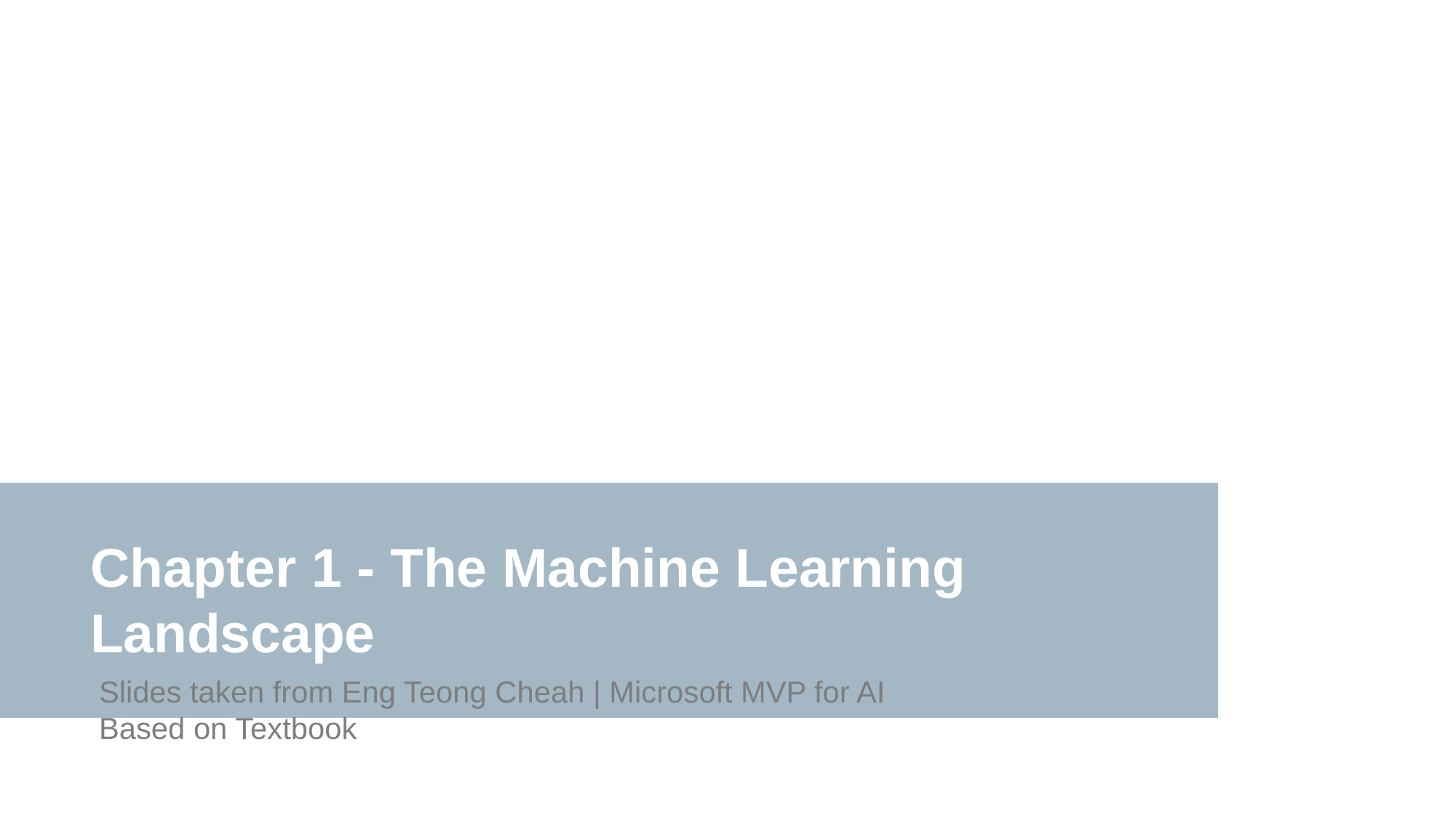

Chapter 1 - The Machine Learning Landscape
Slides taken from Eng Teong Cheah | Microsoft MVP for AI Based on Textbook